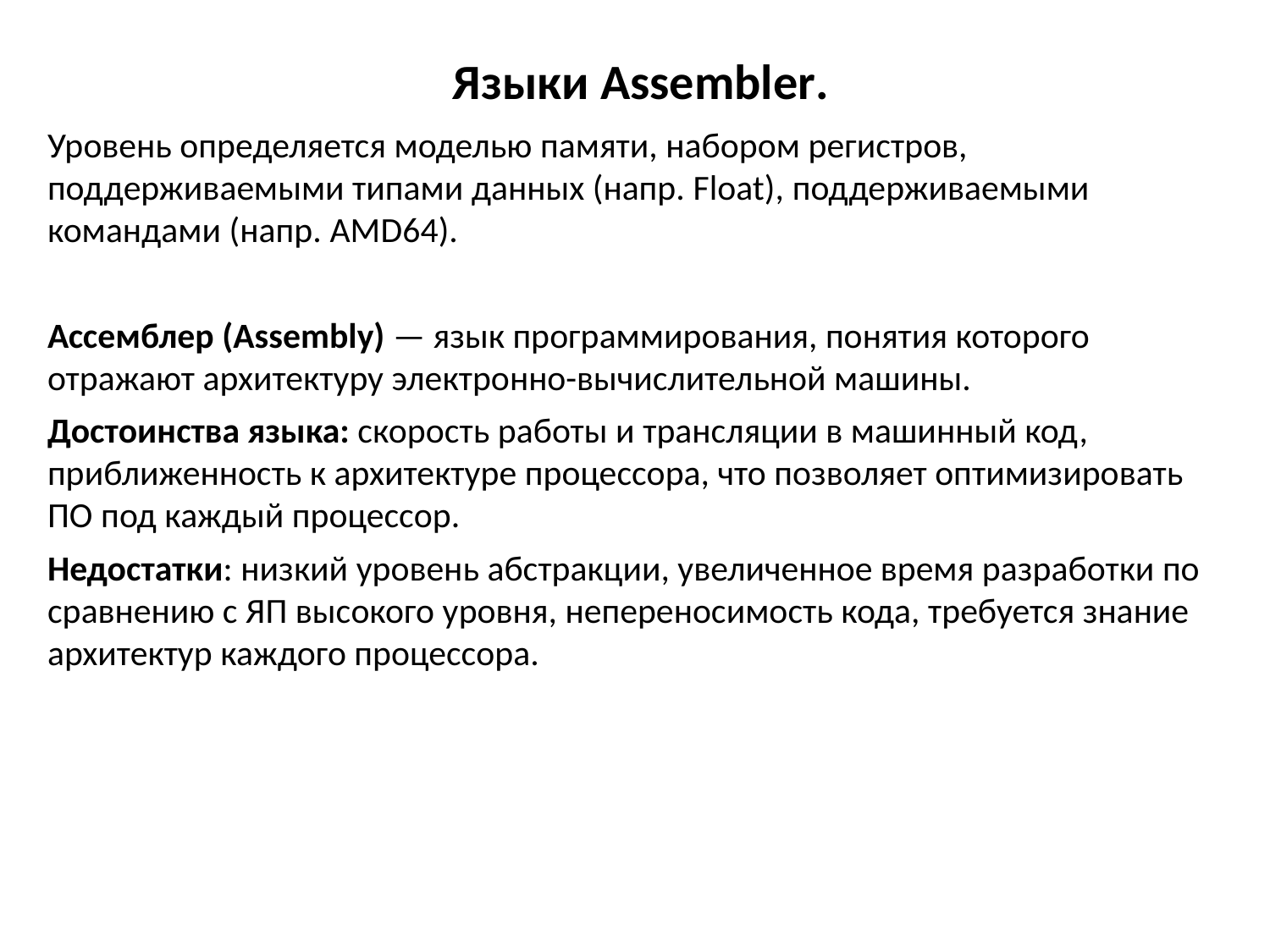

# Языки Assembler.
Уровень определяется моделью памяти, набором регистров, поддерживаемыми типами данных (напр. Float), поддерживаемыми командами (напр. AMD64).

Ассемблер (Assembly) — язык программирования, понятия которого отражают архитектуру электронно-вычислительной машины.
Достоинства языка: скорость работы и трансляции в машинный код, приближенность к архитектуре процессора, что позволяет оптимизировать ПО под каждый процессор.
Недостатки: низкий уровень абстракции, увеличенное время разработки по сравнению с ЯП высокого уровня, непереносимость кода, требуется знание архитектур каждого процессора.